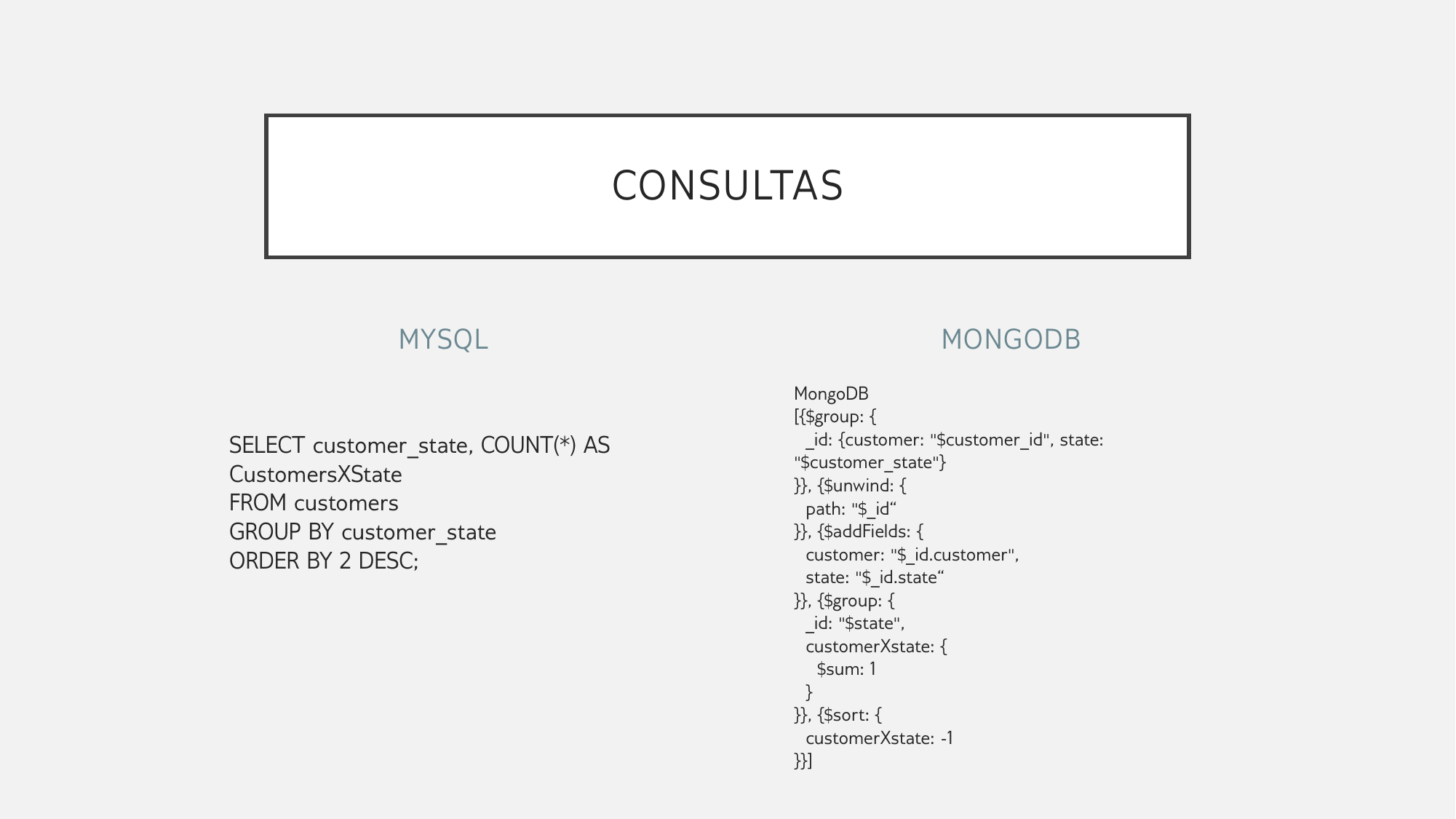

# Consultas
MySQL
MongoDB

SELECT customer_state, COUNT(*) AS CustomersXState
FROM customers
GROUP BY customer_state
ORDER BY 2 DESC;

MongoDB
[{$group: {
  _id: {customer: "$customer_id", state: "$customer_state"}
}}, {$unwind: {
  path: "$_id“
}}, {$addFields: {
  customer: "$_id.customer",
  state: "$_id.state“
}}, {$group: {
  _id: "$state",
  customerXstate: {
    $sum: 1
  }
}}, {$sort: {
  customerXstate: -1
}}]